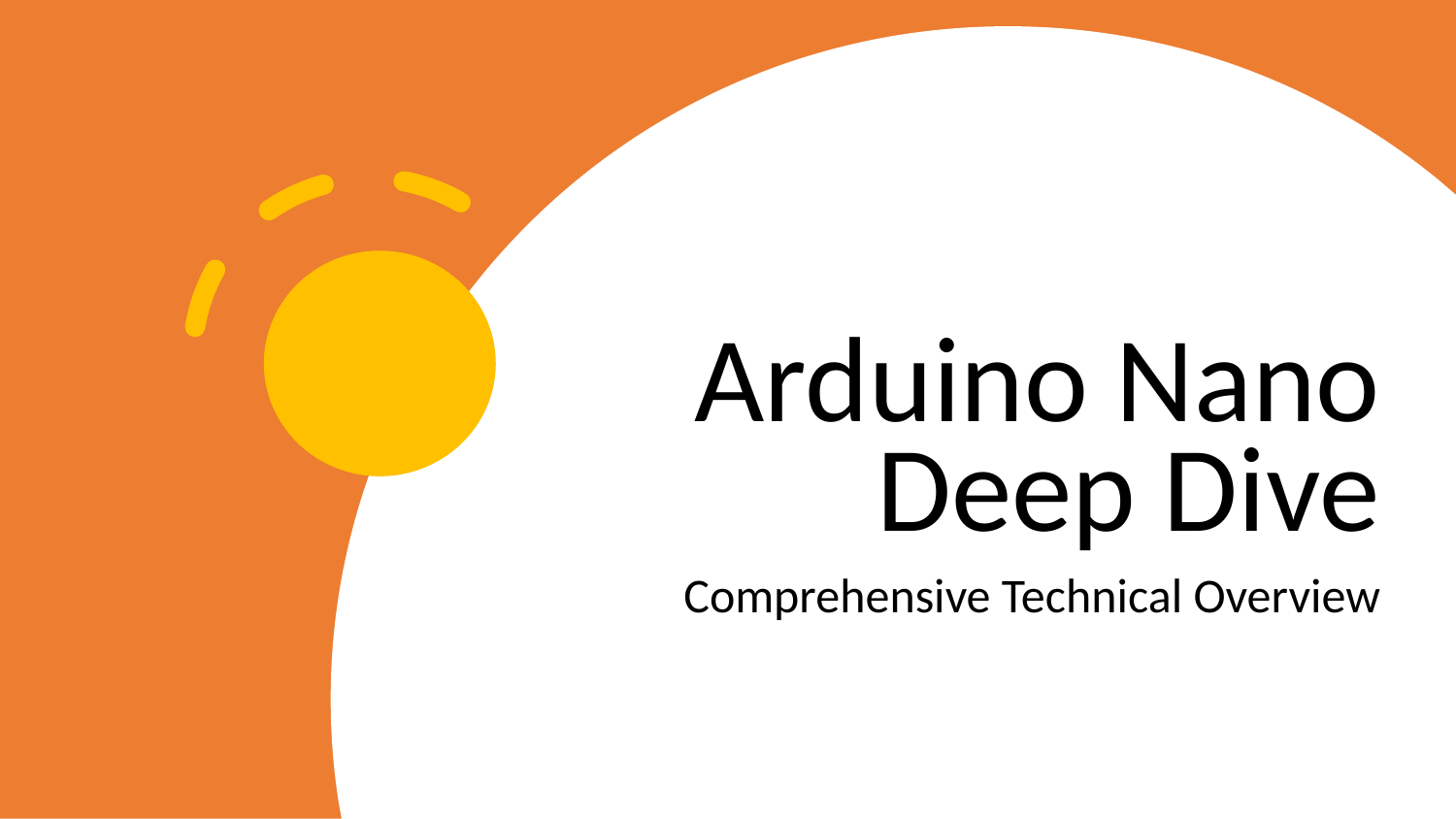

Arduino Nano Deep Dive

Comprehensive Technical Overview